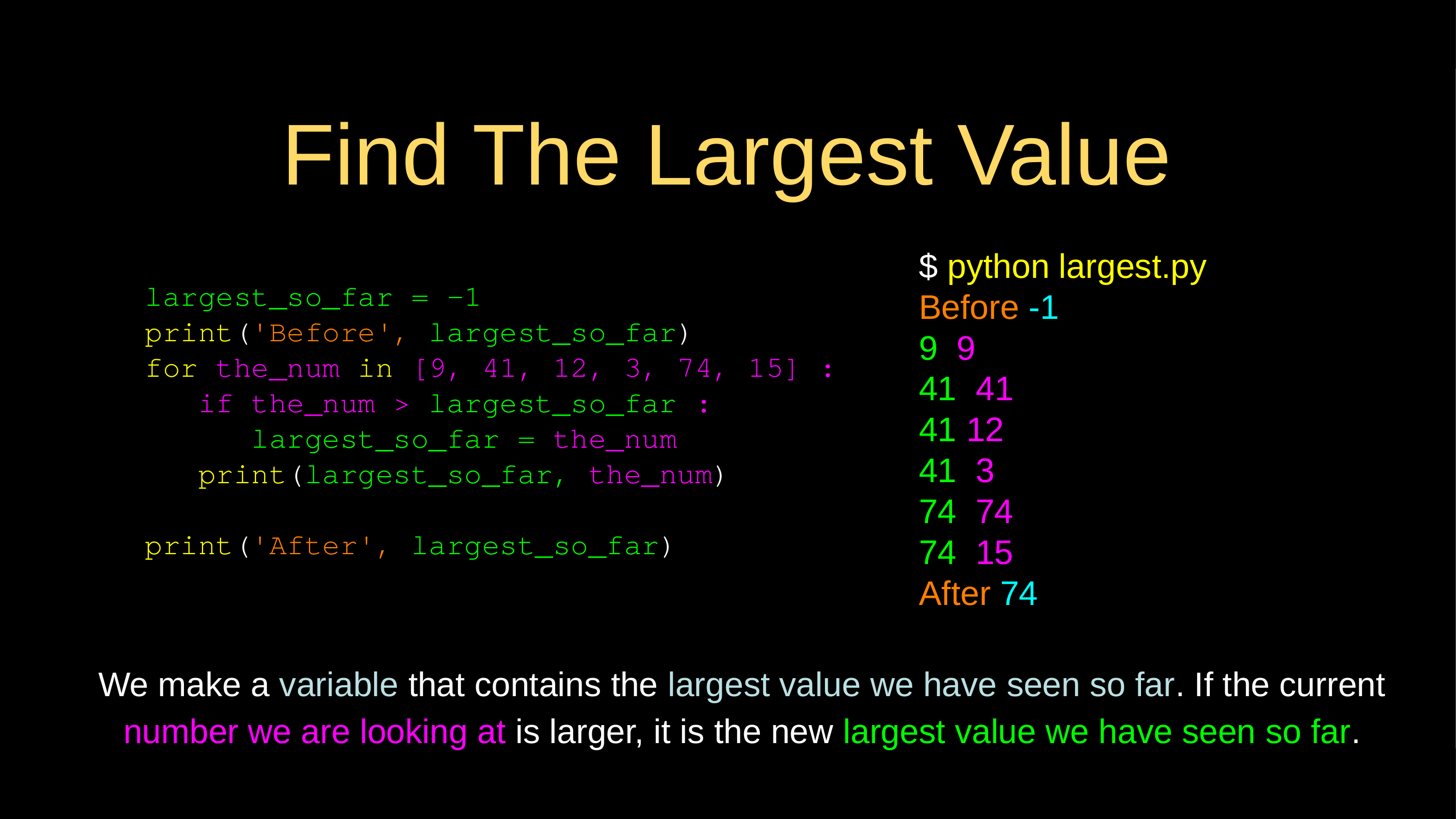

# Find The Largest Value
$ python largest.py
Before -1
9  9
41  41
41 12
41  3
74  74
74  15
After 74
largest_so_far = -1
print('Before', largest_so_far)
for the_num in [9, 41, 12, 3, 74, 15] :
   if the_num > largest_so_far :
      largest_so_far = the_num
   print(largest_so_far, the_num)

print('After', largest_so_far)
We make a variable that contains the largest value we have seen so far. If the current number we are looking at is larger, it is the new largest value we have seen so far.